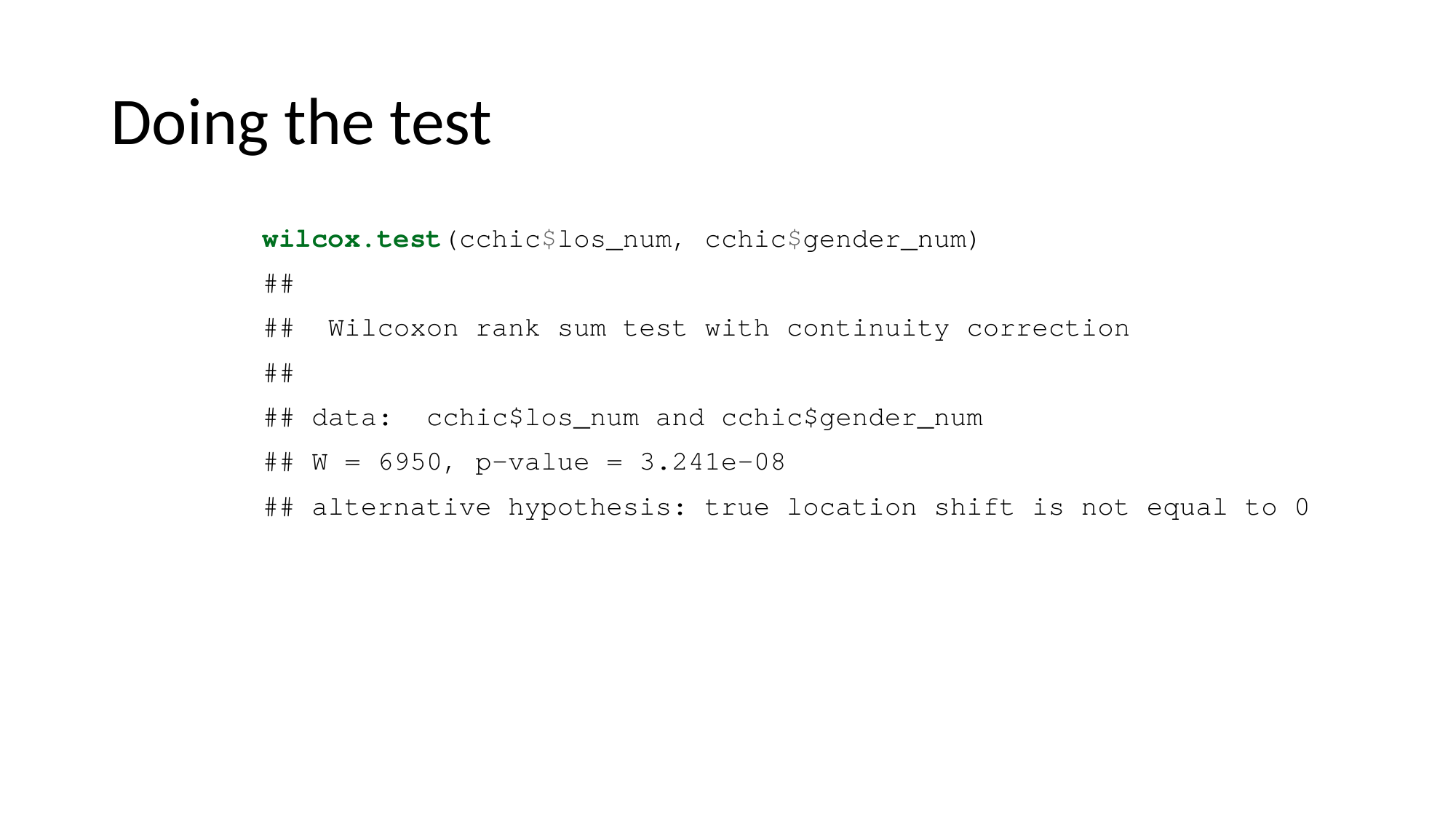

# Doing the test
wilcox.test(cchic$los_num, cchic$gender_num)
##
##  Wilcoxon rank sum test with continuity correction
##
## data:  cchic$los_num and cchic$gender_num
## W = 6950, p-value = 3.241e-08
## alternative hypothesis: true location shift is not equal to 0